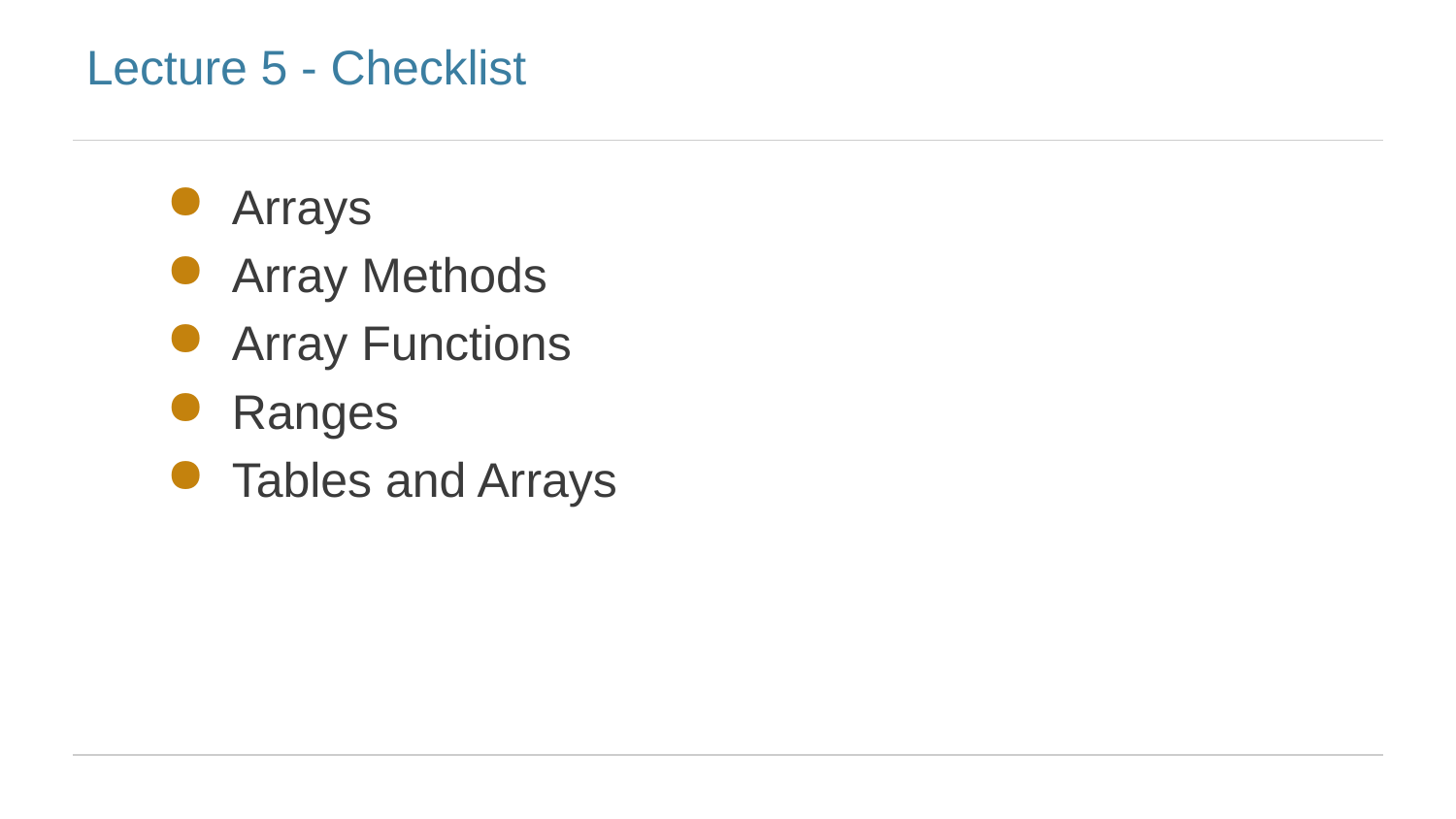

# Lecture 5 - Checklist
Arrays
Array Methods
Array Functions
Ranges
Tables and Arrays